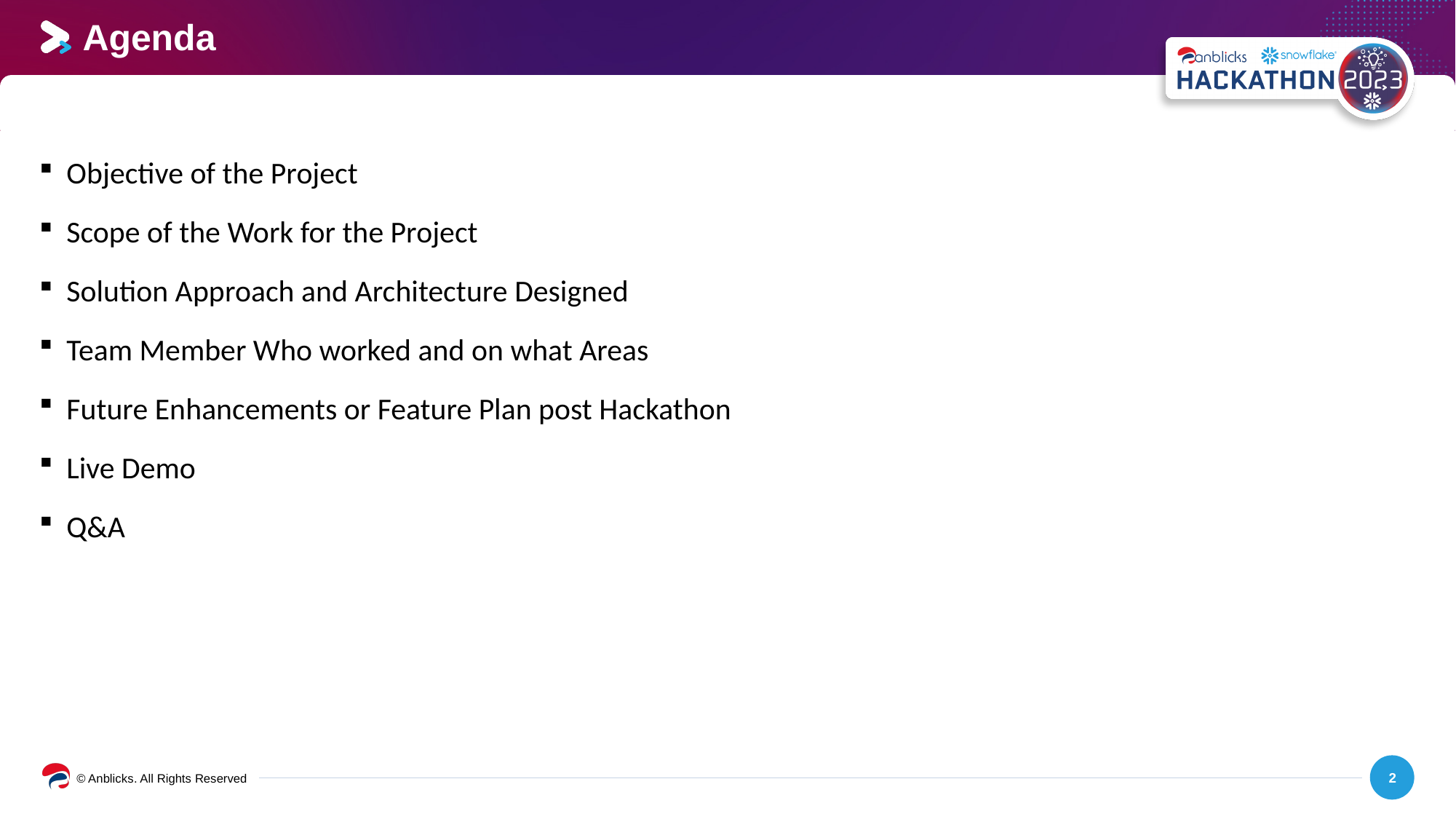

# Agenda
Objective of the Project
Scope of the Work for the Project
Solution Approach and Architecture Designed
Team Member Who worked and on what Areas
Future Enhancements or Feature Plan post Hackathon
Live Demo
Q&A